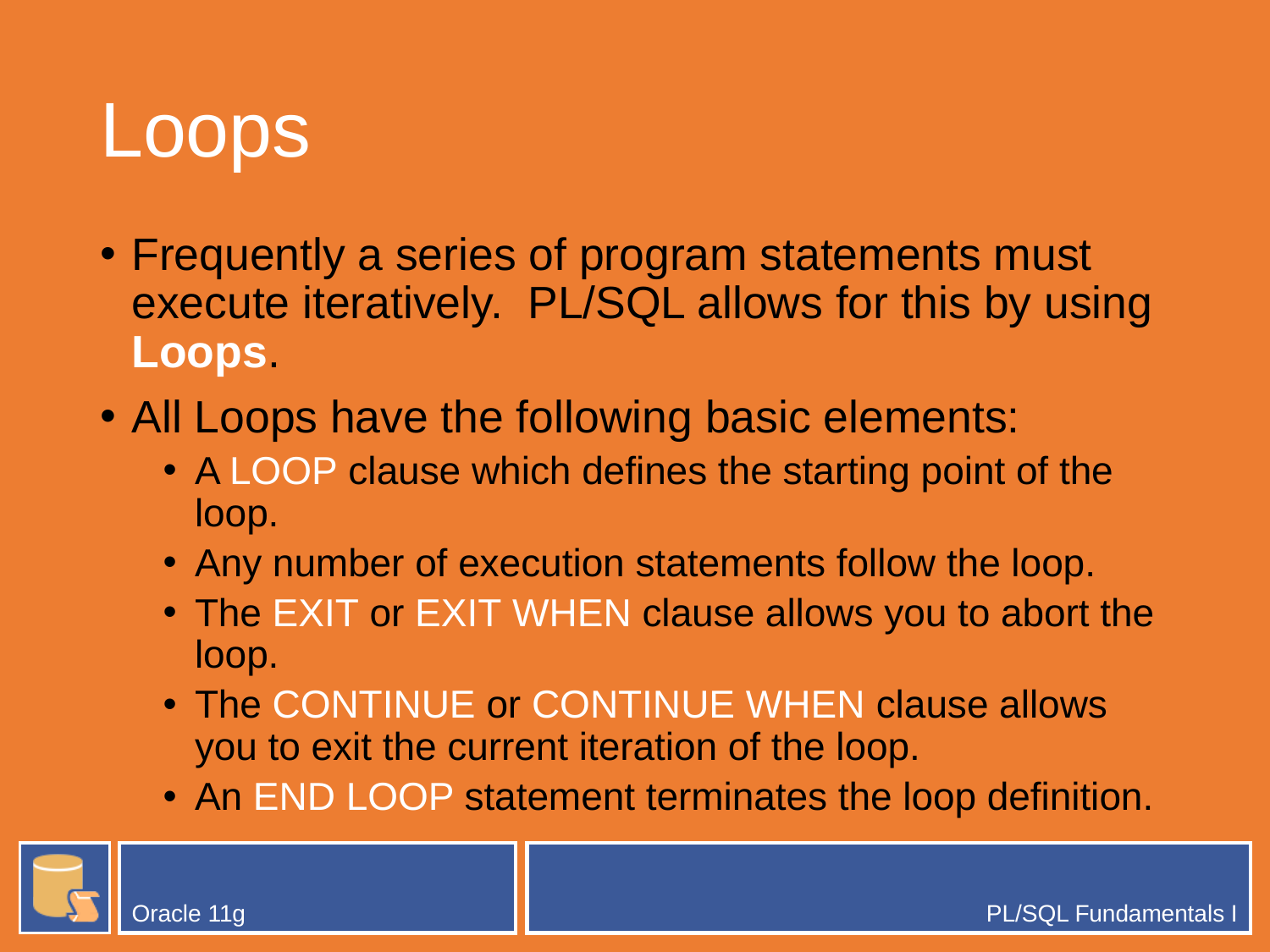

# Loops
Frequently a series of program statements must execute iteratively.  PL/SQL allows for this by using Loops.
All Loops have the following basic elements:
A LOOP clause which defines the starting point of the loop.
Any number of execution statements follow the loop.
The EXIT or EXIT WHEN clause allows you to abort the loop.
The CONTINUE or CONTINUE WHEN clause allows you to exit the current iteration of the loop.
An END LOOP statement terminates the loop definition.